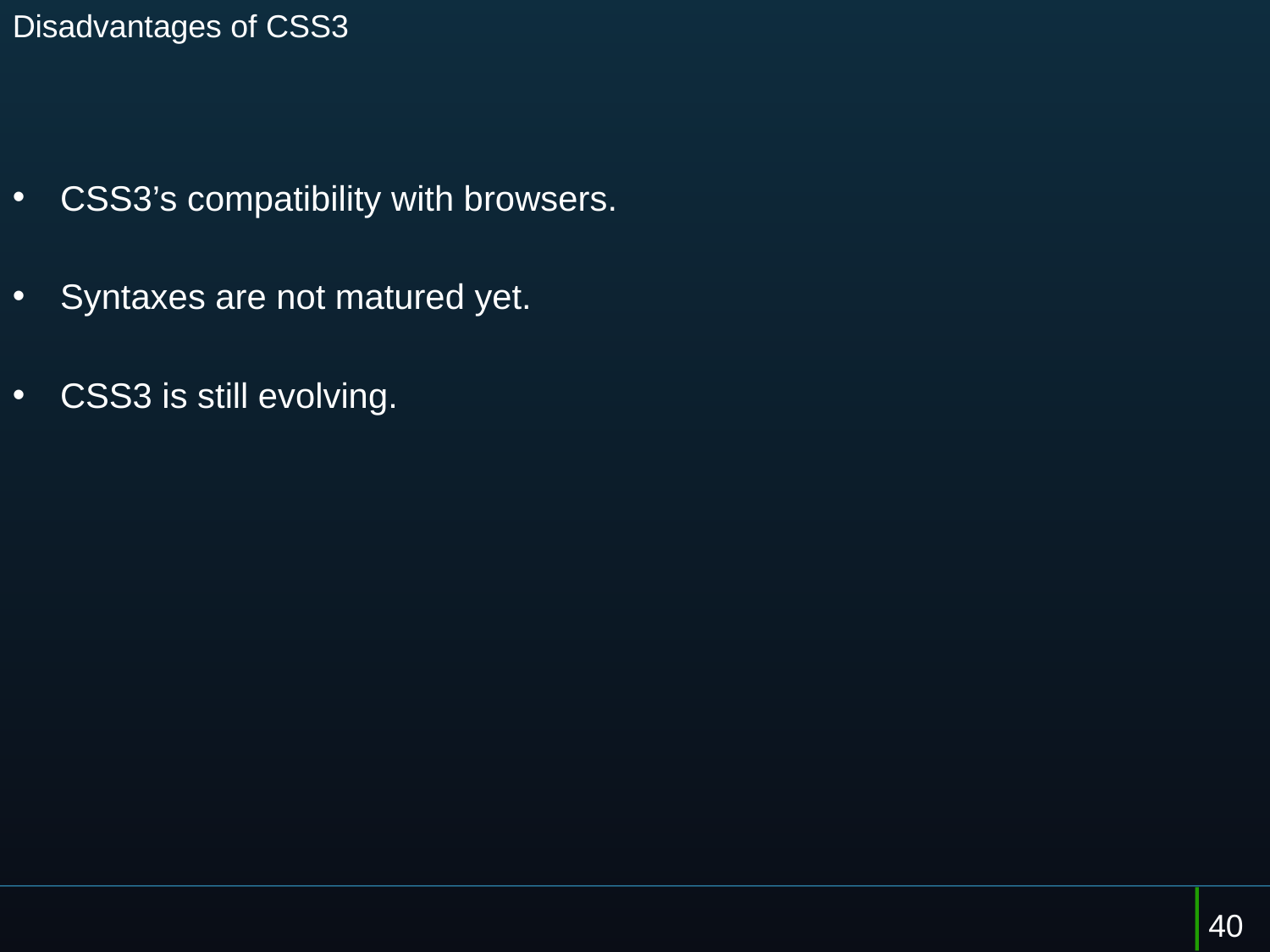

# Disadvantages of CSS3
CSS3’s compatibility with browsers.

Syntaxes are not matured yet.

CSS3 is still evolving.
40